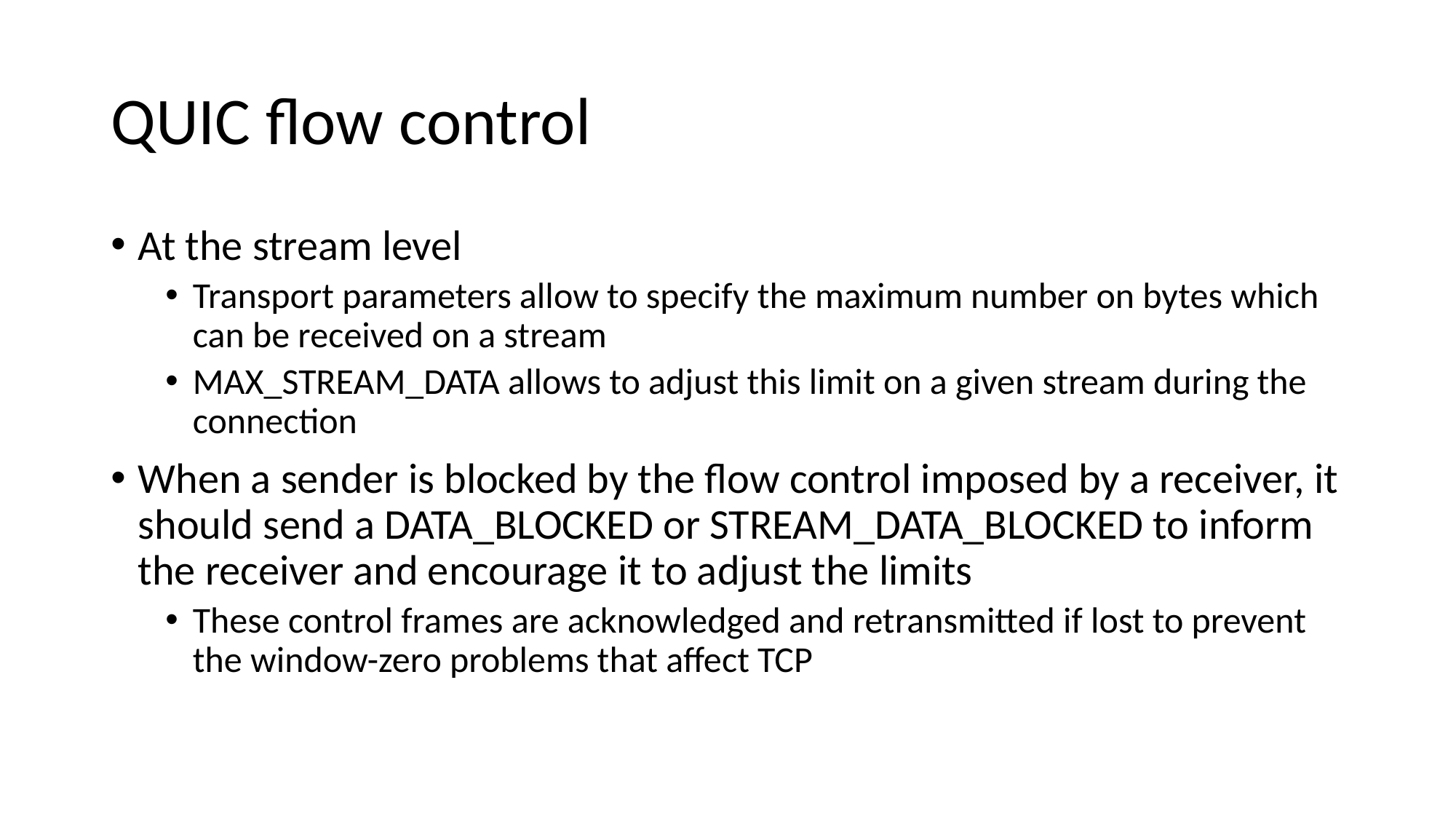

# QUIC flow control
At the stream level
Transport parameters allow to specify the maximum number on bytes which can be received on a stream
MAX_STREAM_DATA allows to adjust this limit on a given stream during the connection
When a sender is blocked by the flow control imposed by a receiver, it should send a DATA_BLOCKED or STREAM_DATA_BLOCKED to inform the receiver and encourage it to adjust the limits
These control frames are acknowledged and retransmitted if lost to prevent the window-zero problems that affect TCP